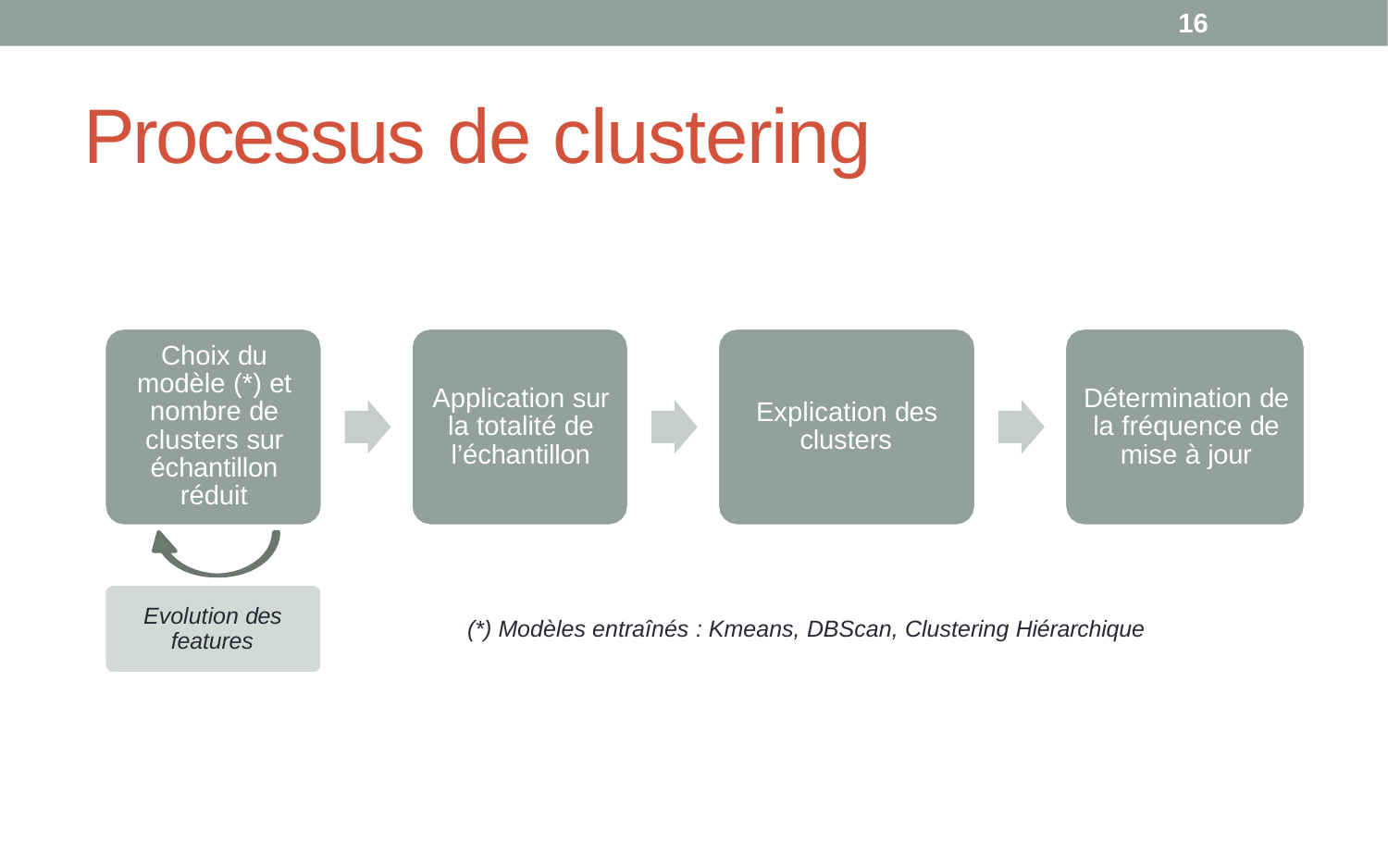

16
# Processus de clustering

Choix du modèle (*) et nombre de clusters sur échantillon réduit
Application sur la totalité de l’échantillon
Détermination de la fréquence de mise à jour
Explication des clusters

Evolution des features
(*) Modèles entraînés : Kmeans, DBScan, Clustering Hiérarchique